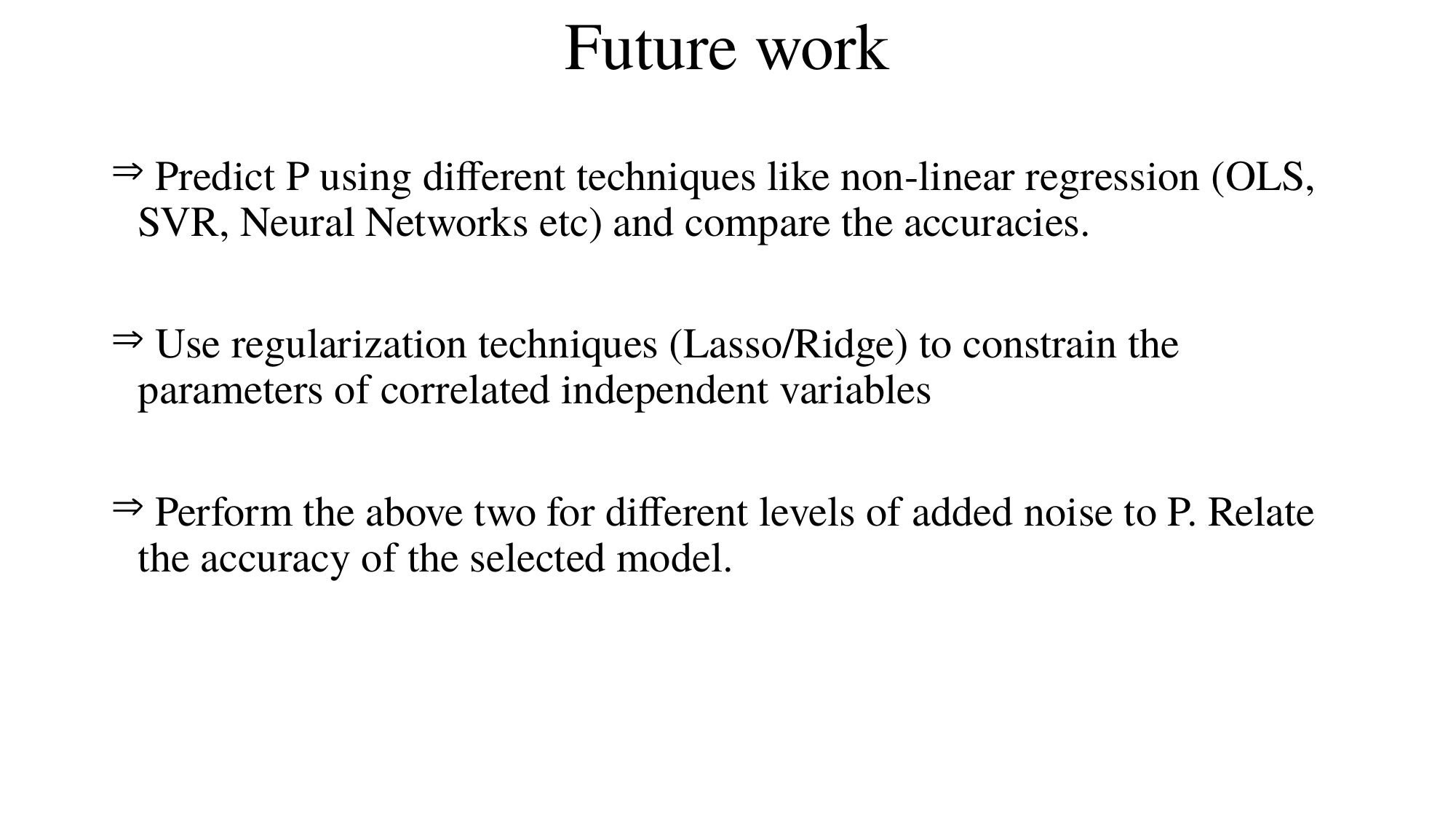

# Future work
 Predict P using different techniques like non-linear regression (OLS, SVR, Neural Networks etc) and compare the accuracies.

 Use regularization techniques (Lasso/Ridge) to constrain the parameters of correlated independent variables

 Perform the above two for different levels of added noise to P. Relate the accuracy of the selected model.